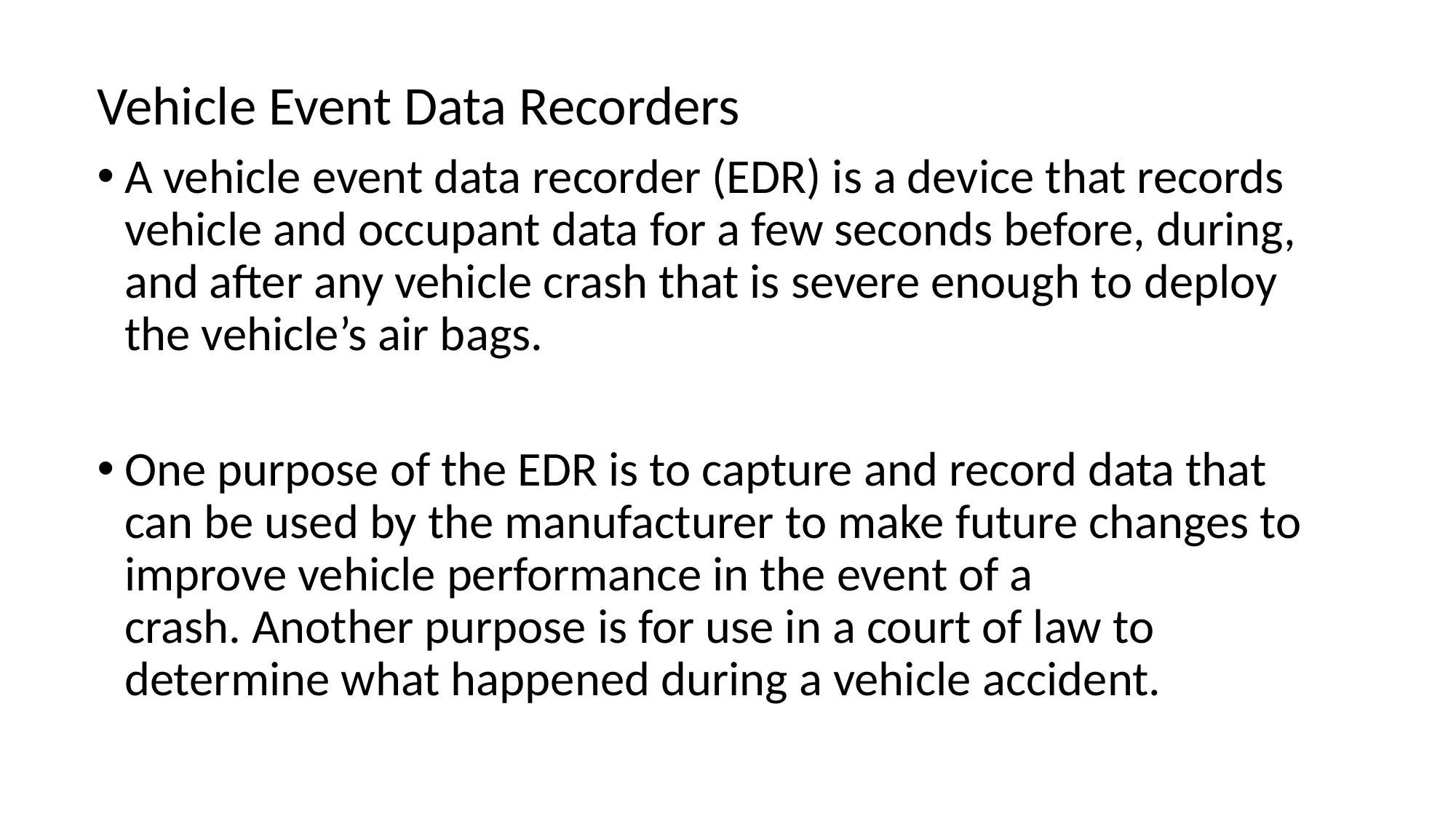

Vehicle Event Data Recorders
A vehicle event data recorder (EDR) is a device that records vehicle and occupant data for a few seconds before, during, and after any vehicle crash that is severe enough to deploy the vehicle’s air bags.

One purpose of the EDR is to capture and record data that can be used by the manufacturer to make future changes to improve vehicle performance in the event of a crash. Another purpose is for use in a court of law to determine what happened during a vehicle accident.